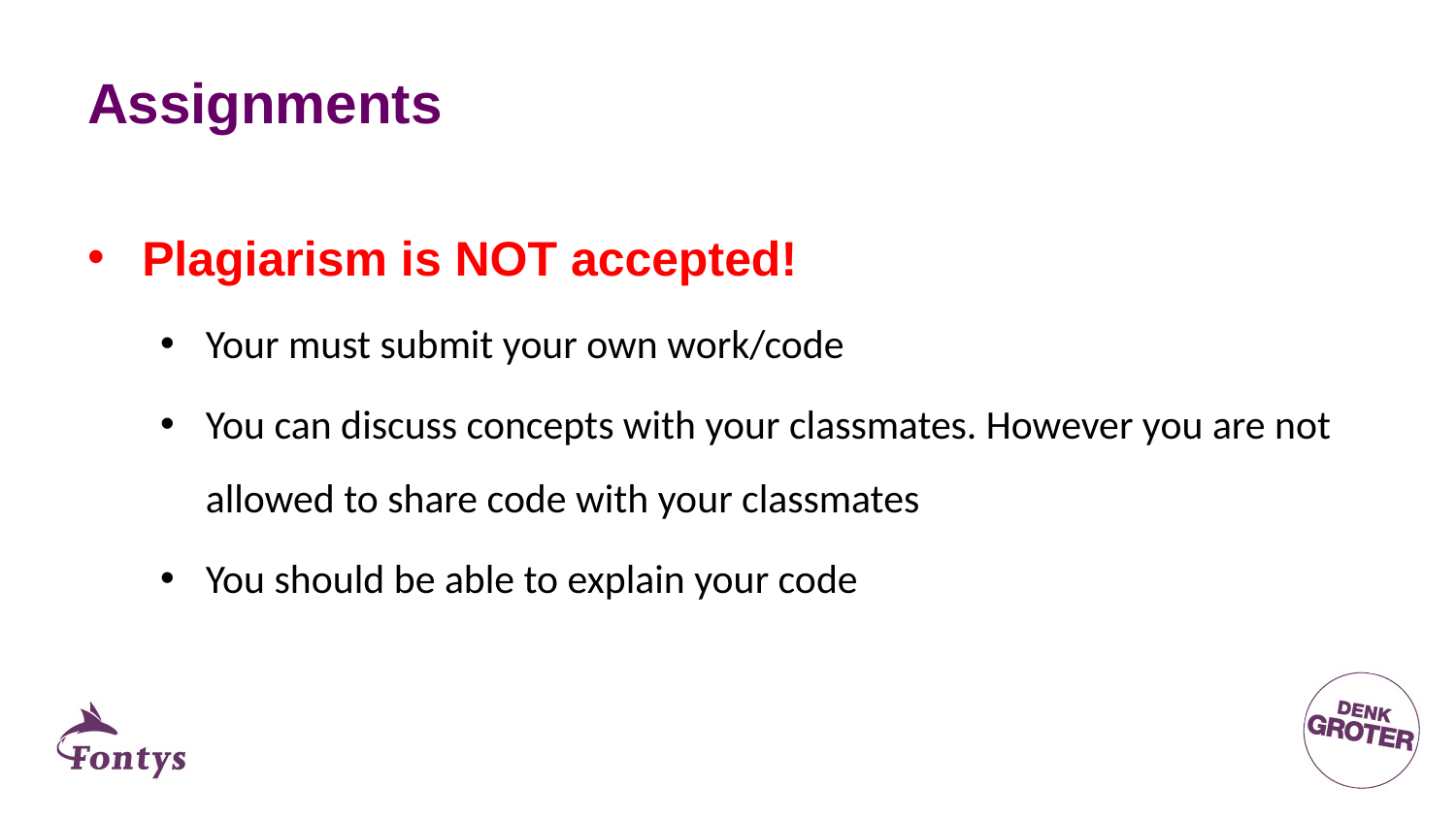

# Assignments
Plagiarism is NOT accepted!
Your must submit your own work/code
You can discuss concepts with your classmates. However you are not allowed to share code with your classmates
You should be able to explain your code